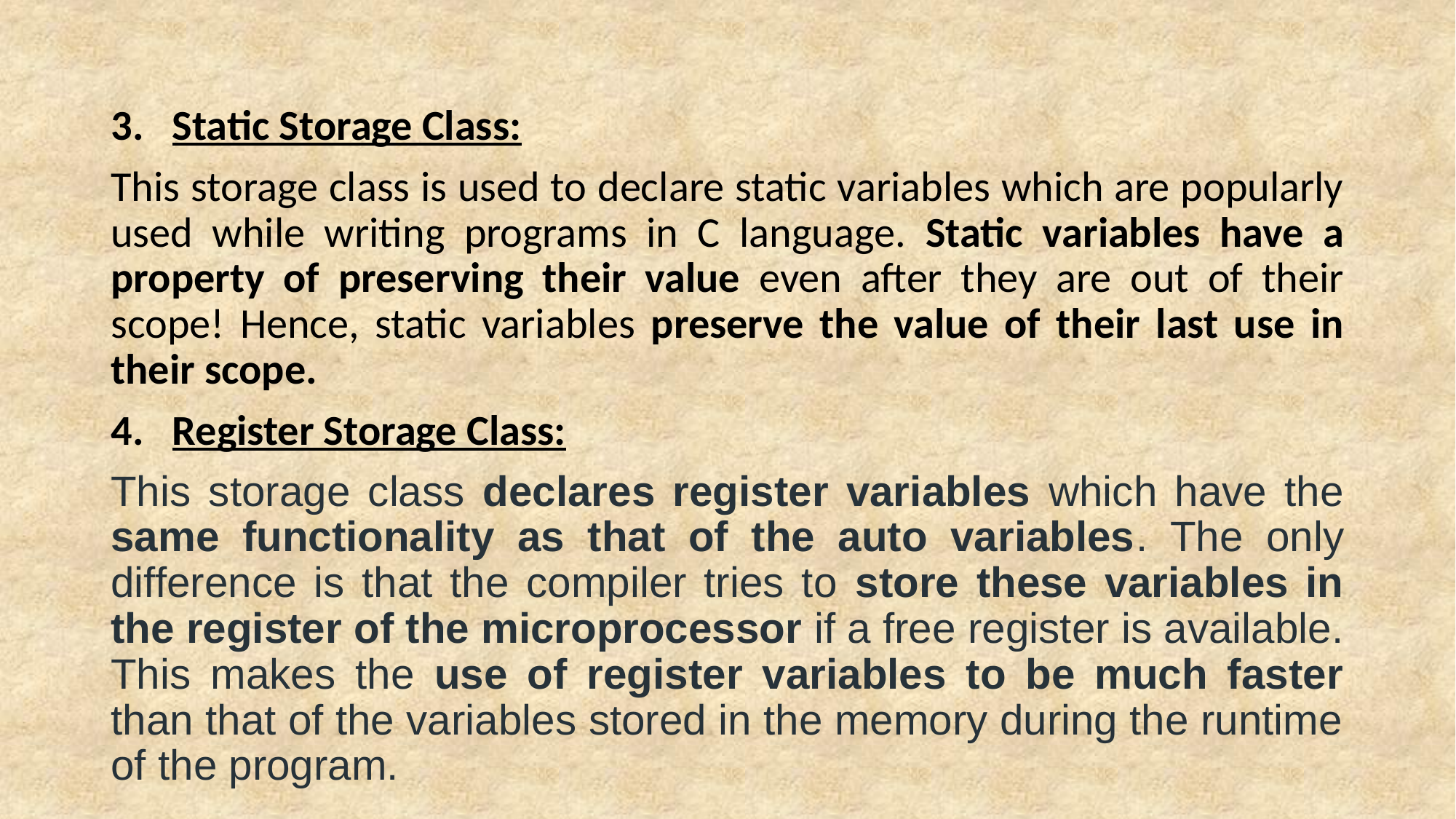

Static Storage Class:
This storage class is used to declare static variables which are popularly used while writing programs in C language. Static variables have a property of preserving their value even after they are out of their scope! Hence, static variables preserve the value of their last use in their scope.
Register Storage Class:
This storage class declares register variables which have the same functionality as that of the auto variables. The only difference is that the compiler tries to store these variables in the register of the microprocessor if a free register is available. This makes the use of register variables to be much faster than that of the variables stored in the memory during the runtime of the program.